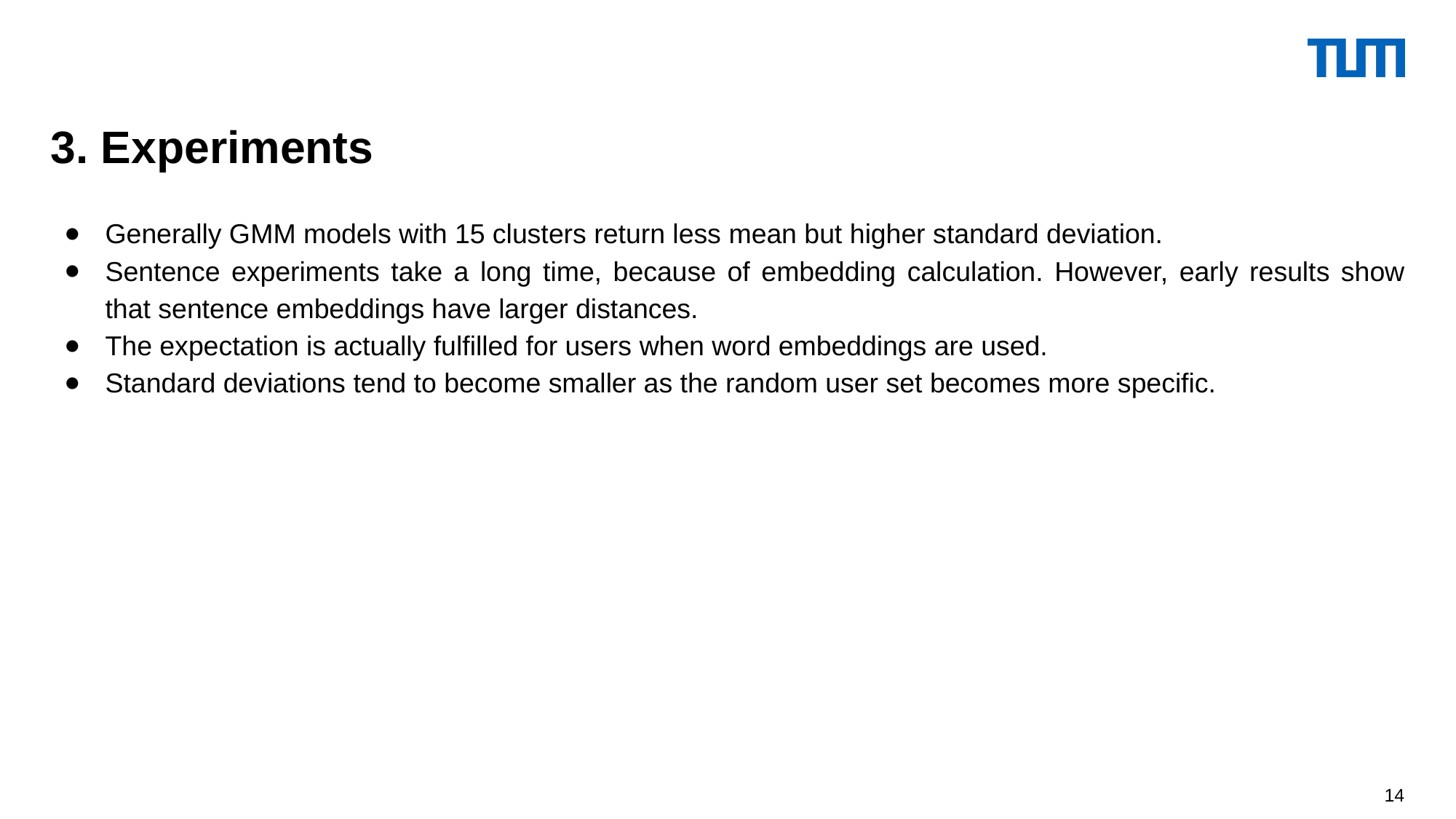

3. Experiments

Generally GMM models with 15 clusters return less mean but higher standard deviation.
Sentence experiments take a long time, because of embedding calculation. However, early results show that sentence embeddings have larger distances.
The expectation is actually fulfilled for users when word embeddings are used.
Standard deviations tend to become smaller as the random user set becomes more specific.

14